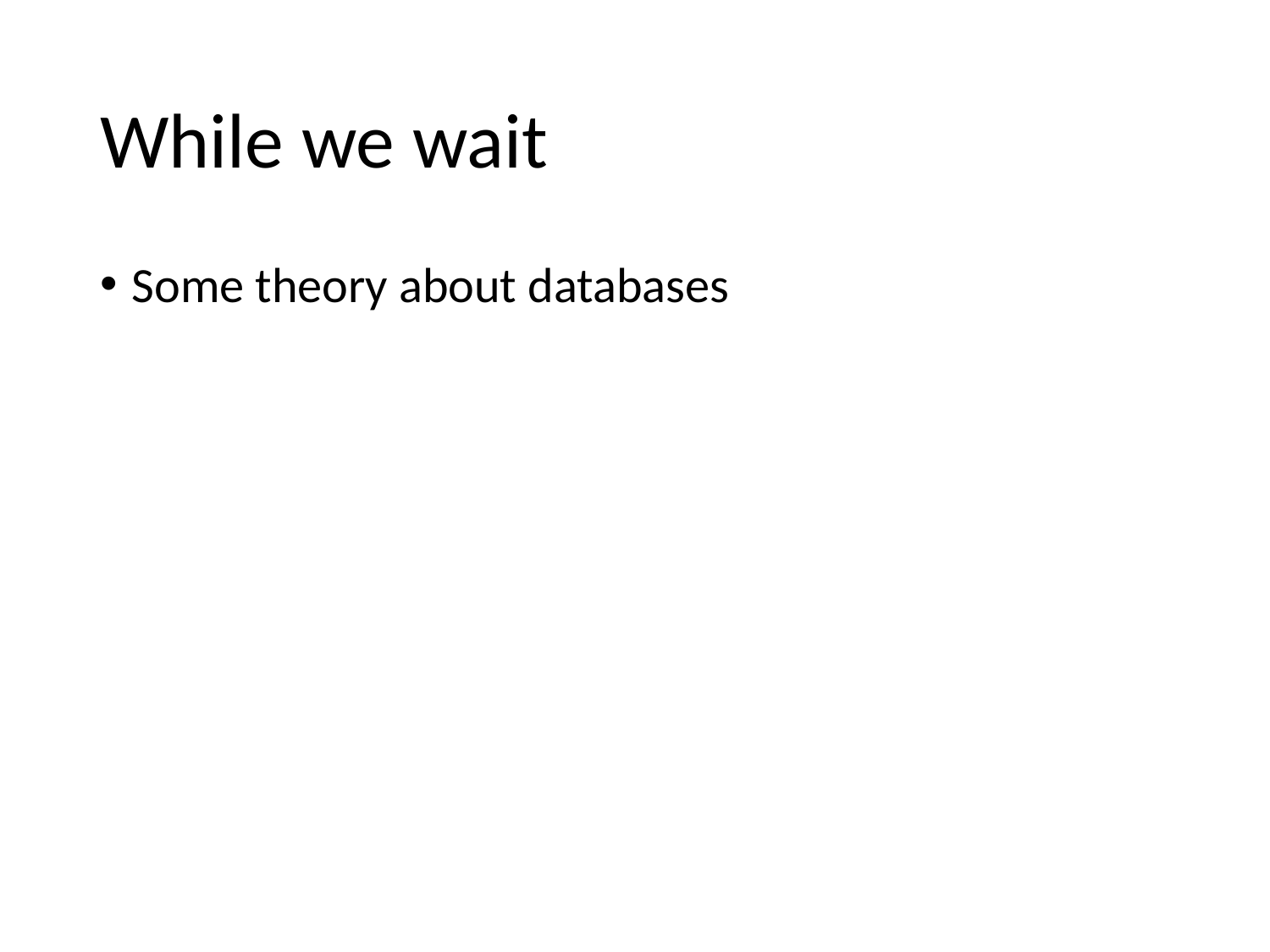

# While we wait
Some theory about databases